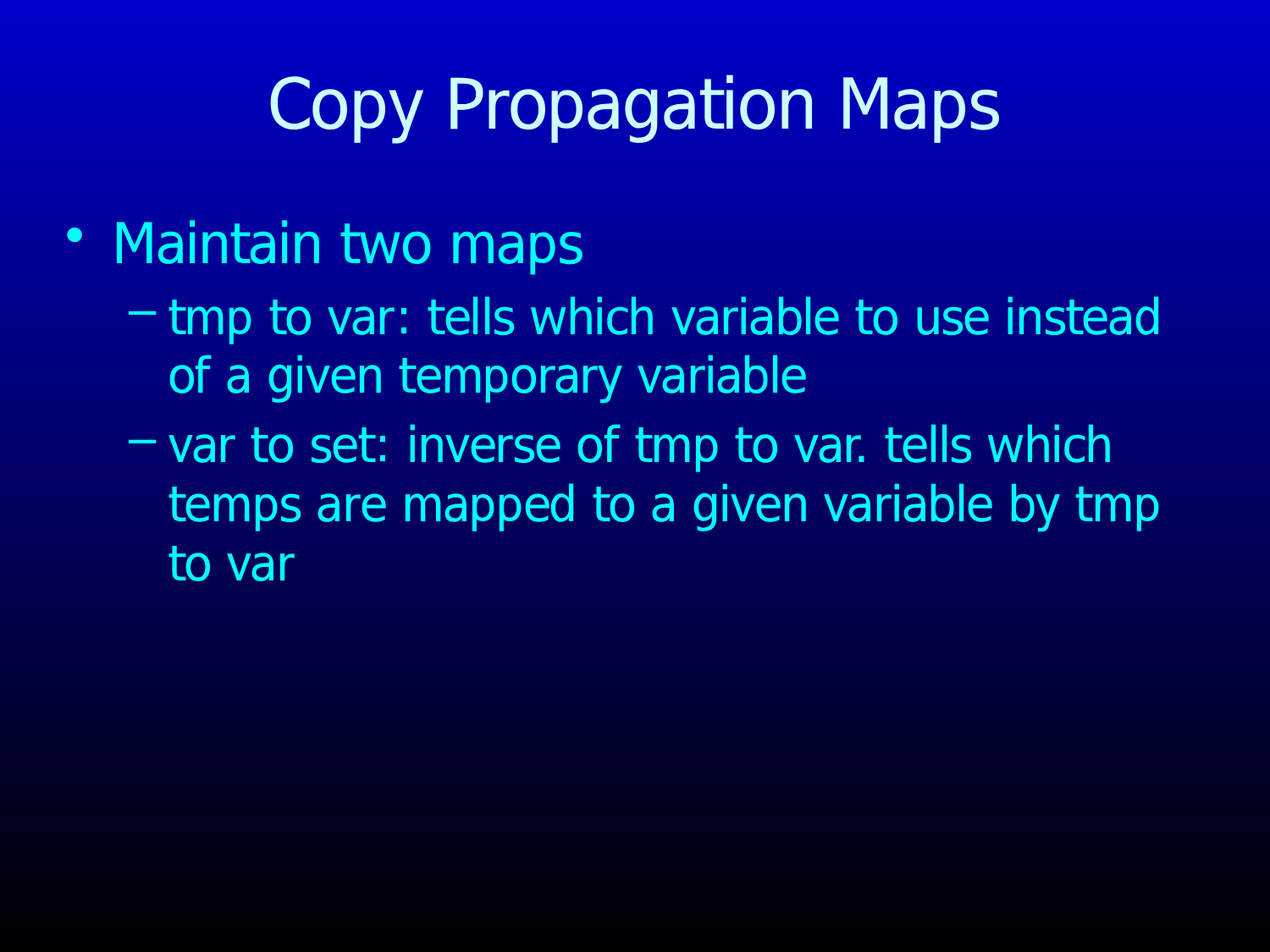

# Copy Propagation Maps
Maintain two maps
tmp to var: tells which variable to use instead of a given temporary variable
var to set: inverse of tmp to var. tells which temps are mapped to a given variable by tmp to var